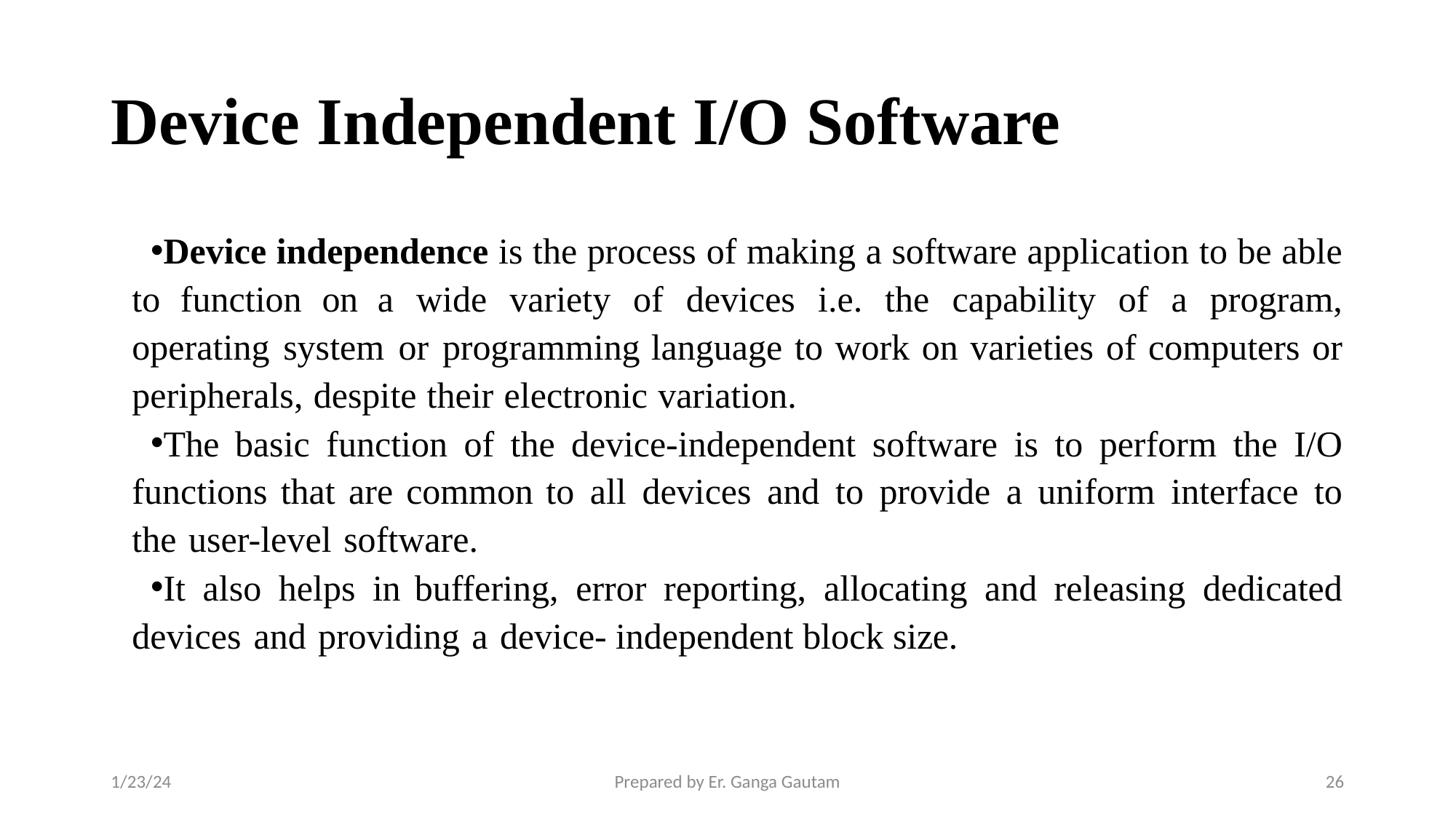

# Device Independent I/O Software
Device independence is the process of making a software application to be able to function on a wide variety of devices i.e. the capability of a program, operating system or programming language to work on varieties of computers or peripherals, despite their electronic variation.
The basic function of the device-independent software is to perform the I/O functions that are common to all devices and to provide a uniform interface to the user-level software.
It also helps in buffering, error reporting, allocating and releasing dedicated devices and providing a device- independent block size.

1/23/24
Prepared by Er. Ganga Gautam
26